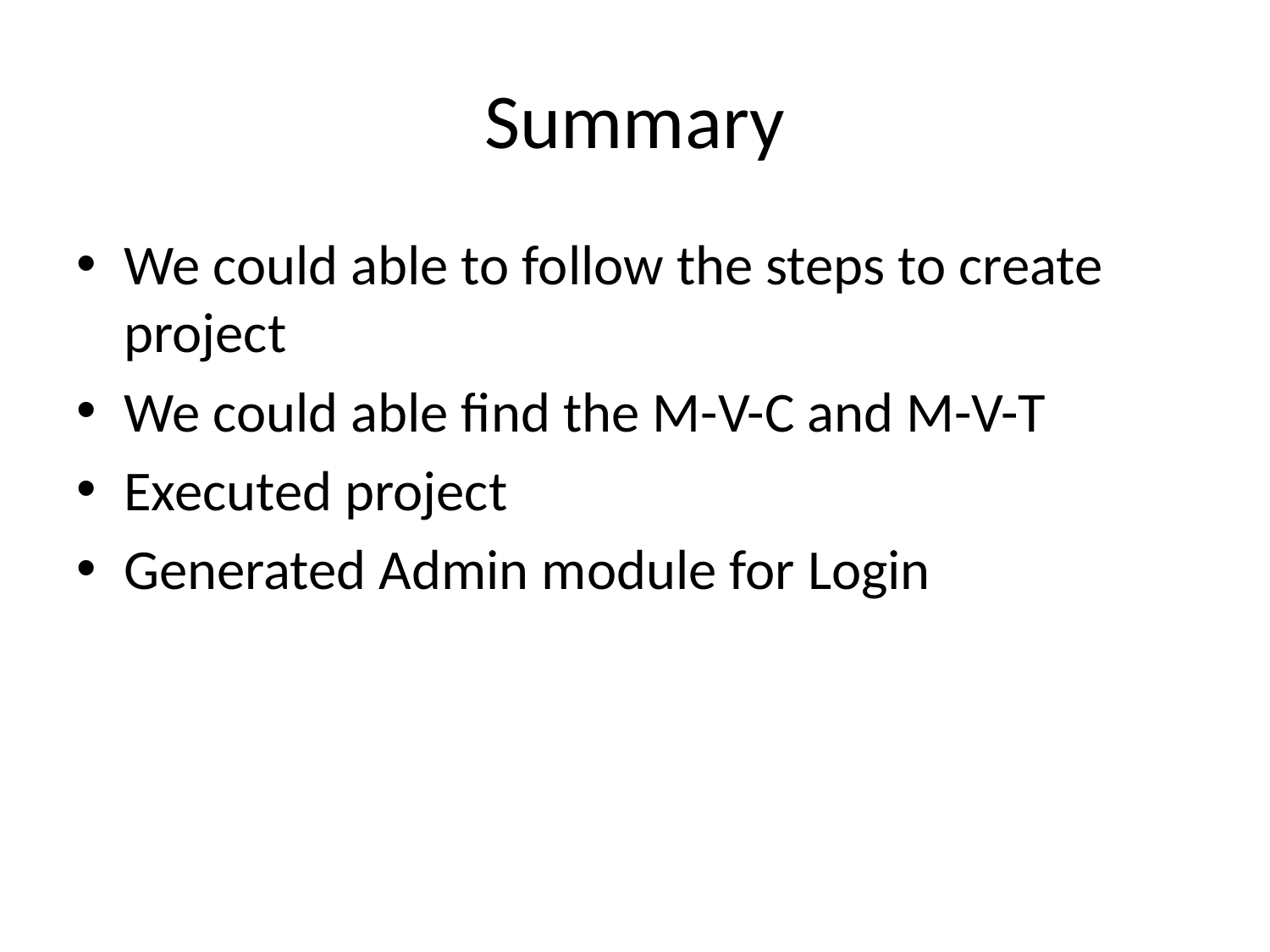

# Summary
We could able to follow the steps to create project
We could able find the M-V-C and M-V-T
Executed project
Generated Admin module for Login